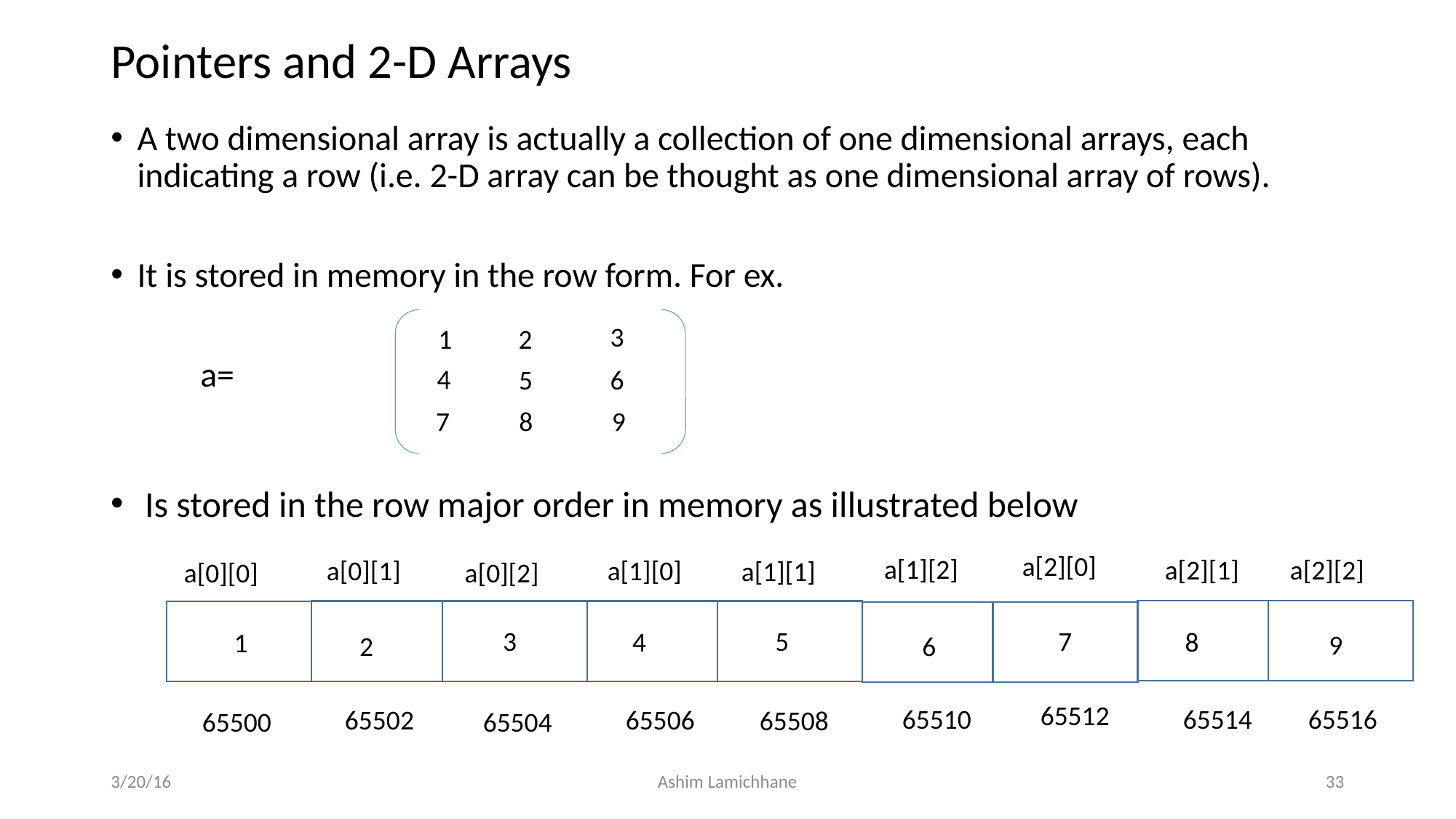

# Pointers and 2-D Arrays
A two dimensional array is actually a collection of one dimensional arrays, each indicating a row (i.e. 2-D array can be thought as one dimensional array of rows).

It is stored in memory in the row form. For ex.

		a=

3
1
2
4
5
6
7
8
9
Is stored in the row major order in memory as illustrated below
a[2][0]
a[1][2]
a[2][1]
a[2][2]
a[0][1]
a[1][0]
a[1][1]
a[0][0]
a[0][2]

3
7
5
4
8
1
9
2
6
65512
65510
65514
65516
65502
65506
65508
65500
65504
3/20/16
Ashim Lamichhane
33